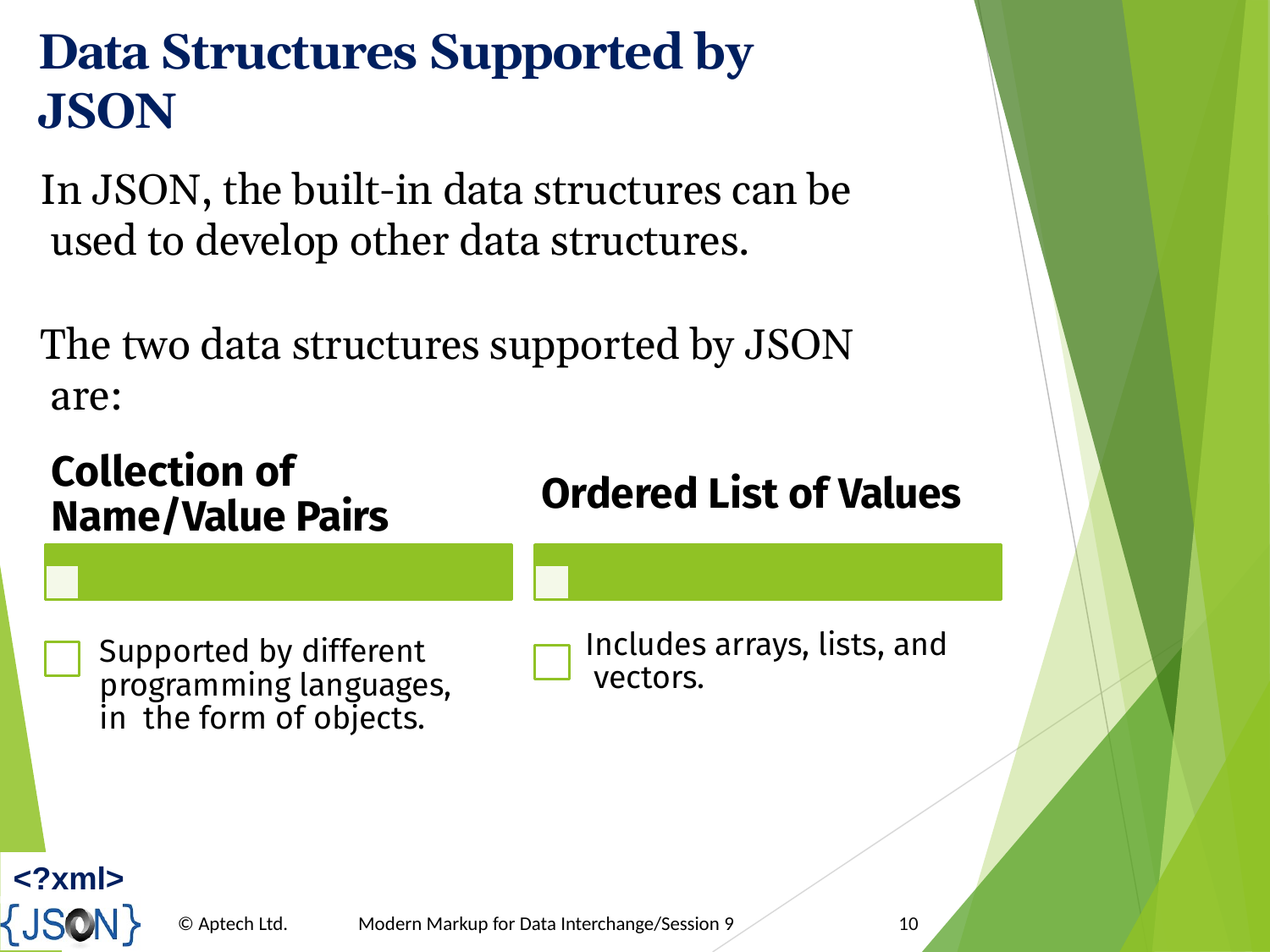

# Data Structures Supported by JSON
In JSON, the built-in data structures can be  used to develop other data structures.

The two data structures supported by JSON  are:
Collection of  Name/Value Pairs
Ordered List of Values

Includes arrays, lists, and  vectors.
Supported by different  programming languages, in  the form of objects.

<?xml>
© Aptech Ltd.
Modern Markup for Data Interchange/Session 9
10